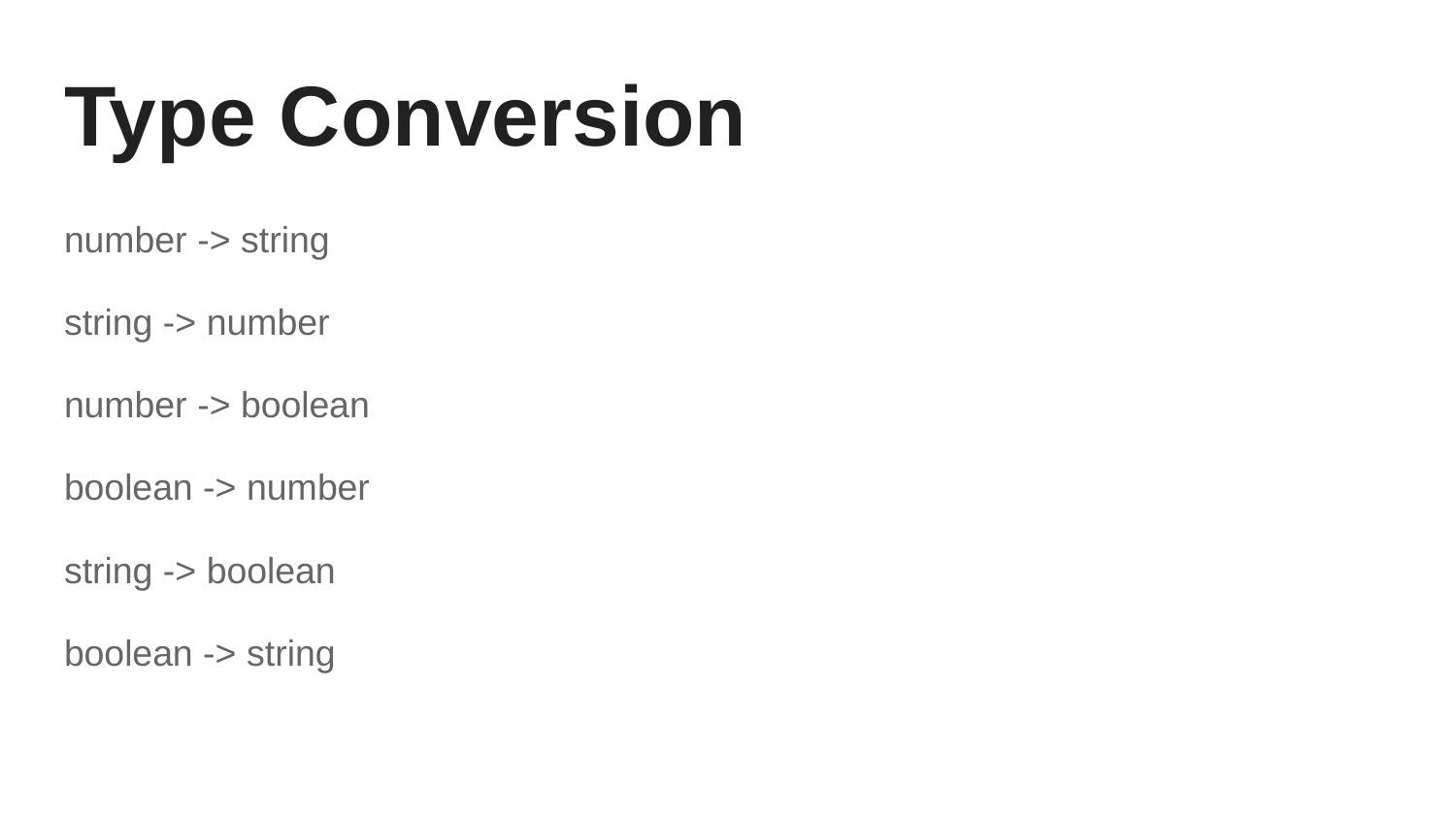

# Type Conversion
number -> string
string -> number
number -> boolean
boolean -> number
string -> boolean
boolean -> string